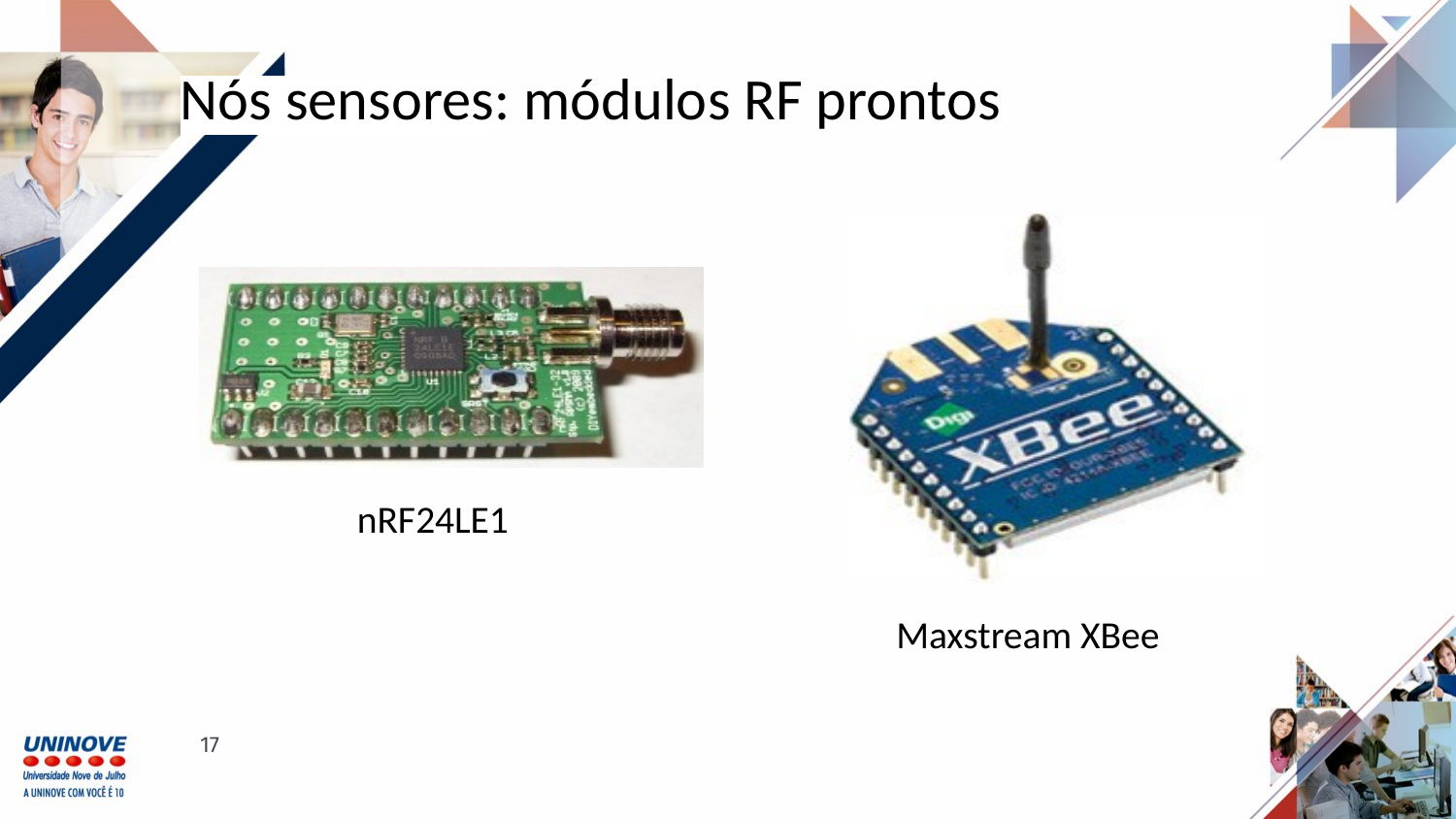

Nós sensores: módulos RF prontos

nRF24LE1
Maxstream XBee
17